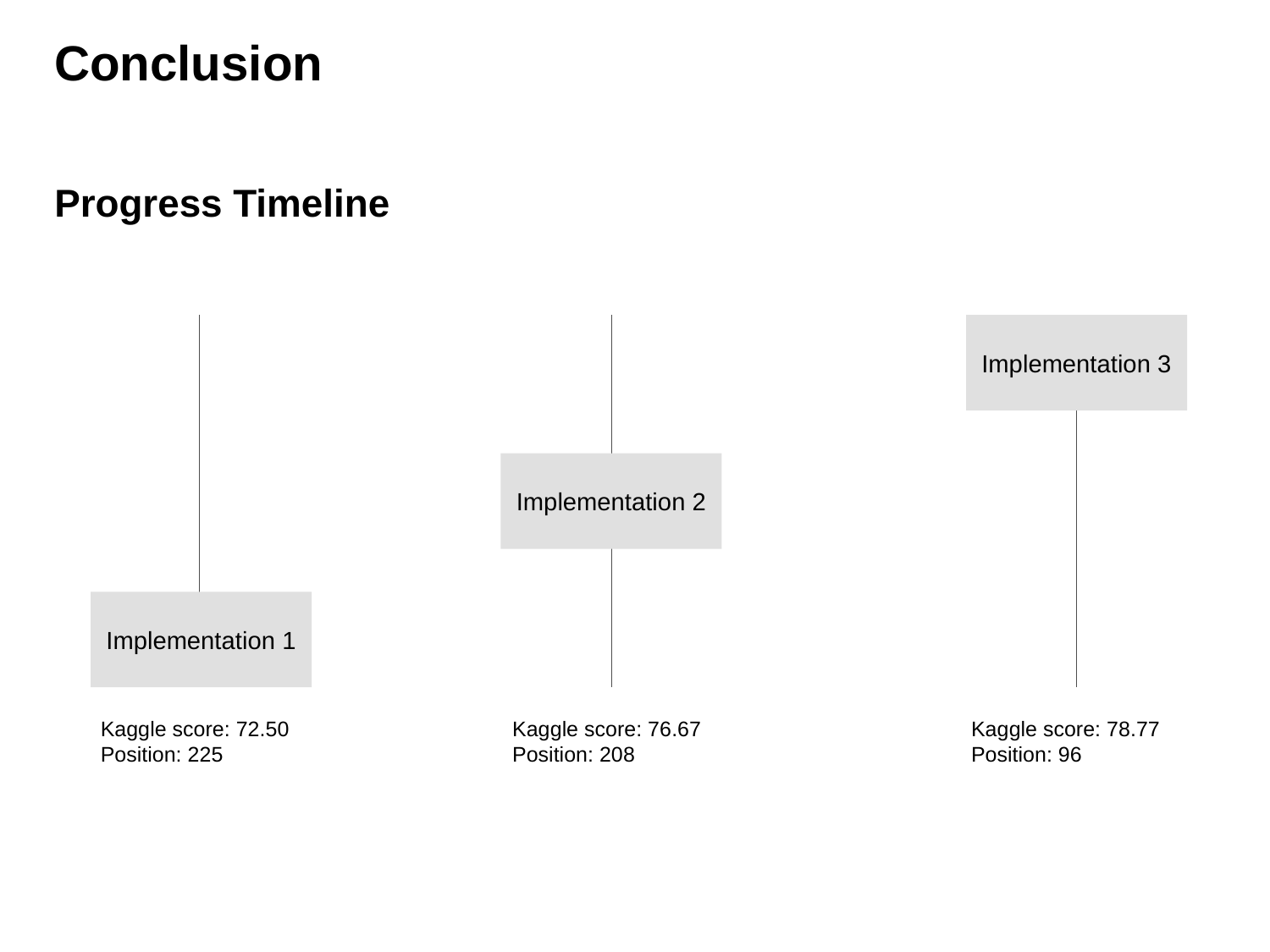

# Conclusion
Progress Timeline
Implementation 3
Implementation 2
Implementation 1
Kaggle score: 72.50
Position: 225

Kaggle score: 76.67
Position: 208

Kaggle score: 78.77
Position: 96

7
September 2010
Presentation title